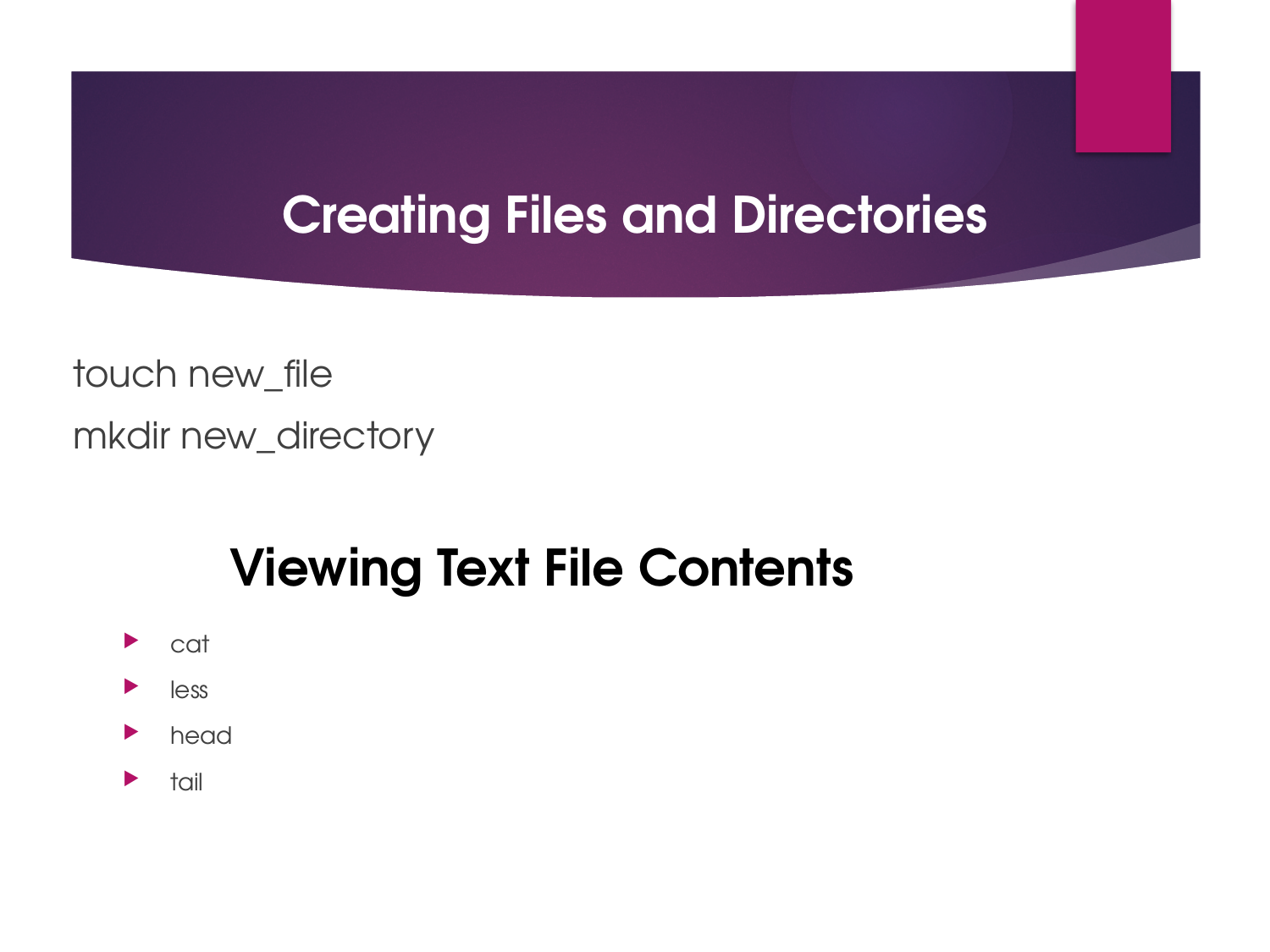

# Creating Files and Directories
touch new_file
mkdir new_directory

Viewing Text File Contents
cat
less
head
tail